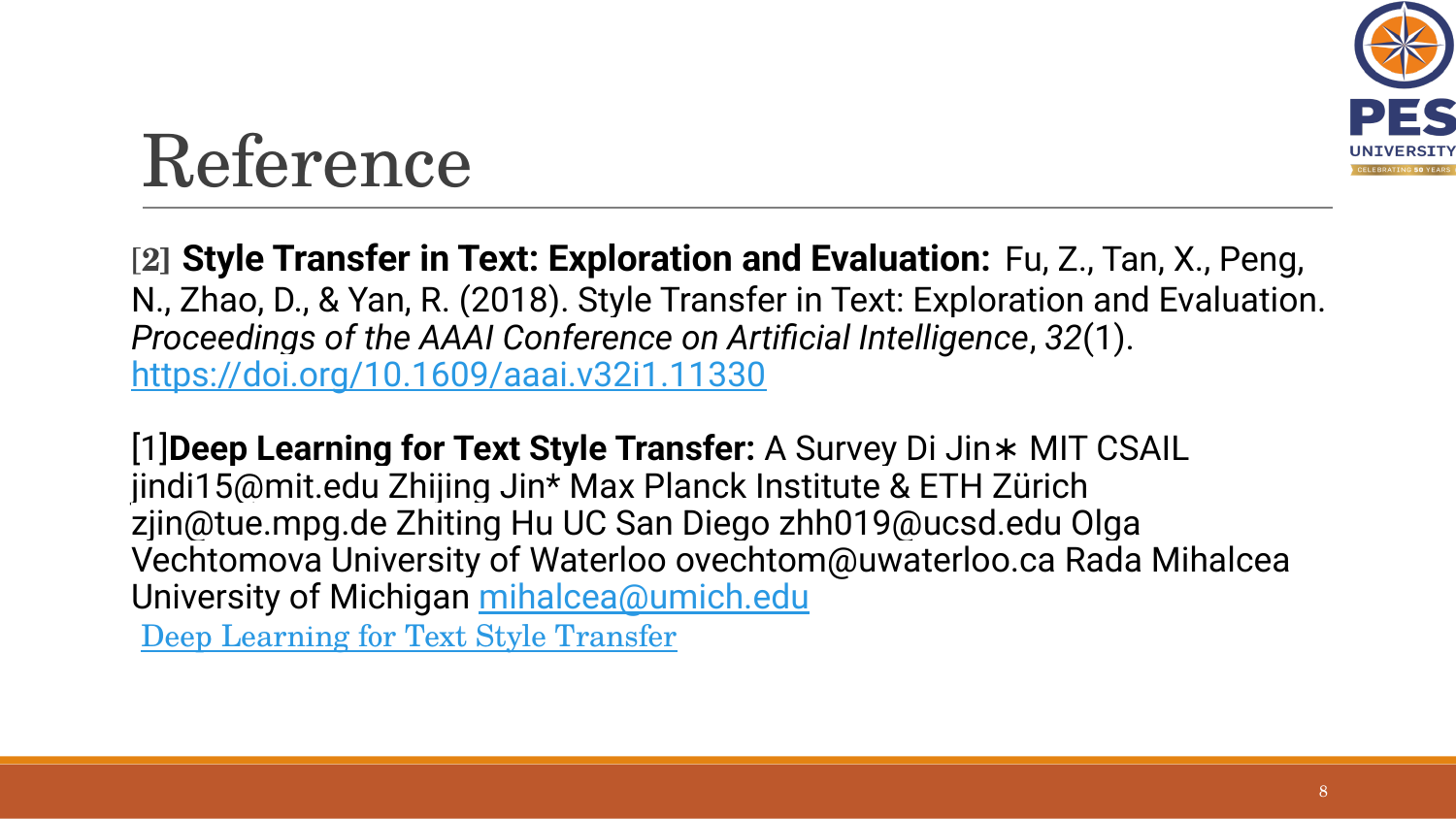

# Reference
[2] Style Transfer in Text: Exploration and Evaluation: Fu, Z., Tan, X., Peng, N., Zhao, D., & Yan, R. (2018). Style Transfer in Text: Exploration and Evaluation. Proceedings of the AAAI Conference on Artificial Intelligence, 32(1). https://doi.org/10.1609/aaai.v32i1.11330

[1]Deep Learning for Text Style Transfer: A Survey Di Jin∗ MIT CSAIL jindi15@mit.edu Zhijing Jin* Max Planck Institute & ETH Zürich zjin@tue.mpg.de Zhiting Hu UC San Diego zhh019@ucsd.edu Olga Vechtomova University of Waterloo ovechtom@uwaterloo.ca Rada Mihalcea University of Michigan mihalcea@umich.edu
Deep Learning for Text Style Transfer

8